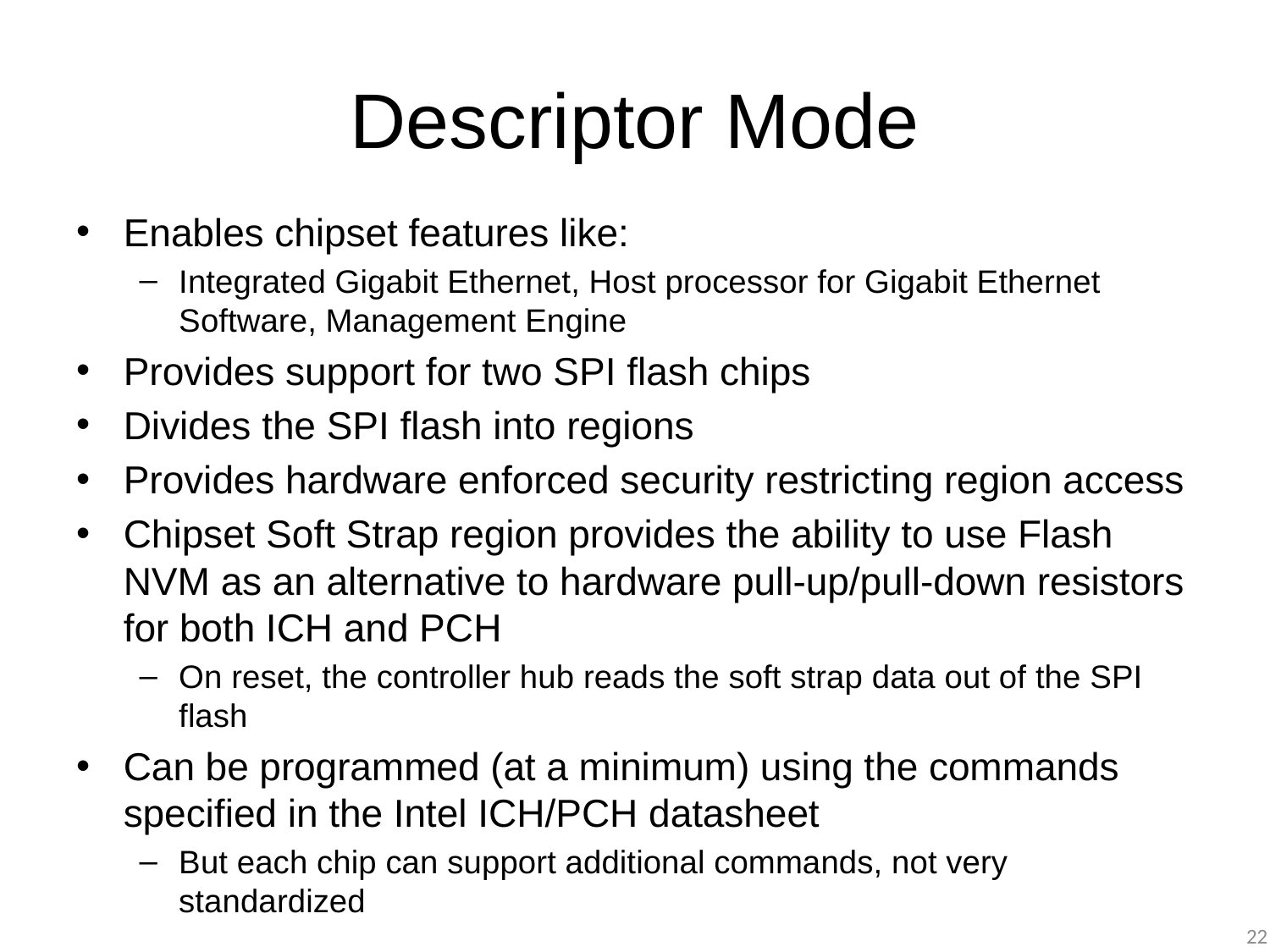

# Descriptor Mode
Enables chipset features like:
Integrated Gigabit Ethernet, Host processor for Gigabit Ethernet Software, Management Engine
Provides support for two SPI flash chips
Divides the SPI flash into regions
Provides hardware enforced security restricting region access
Chipset Soft Strap region provides the ability to use Flash NVM as an alternative to hardware pull-up/pull-down resistors for both ICH and PCH
On reset, the controller hub reads the soft strap data out of the SPI flash
Can be programmed (at a minimum) using the commands specified in the Intel ICH/PCH datasheet
But each chip can support additional commands, not very standardized
22